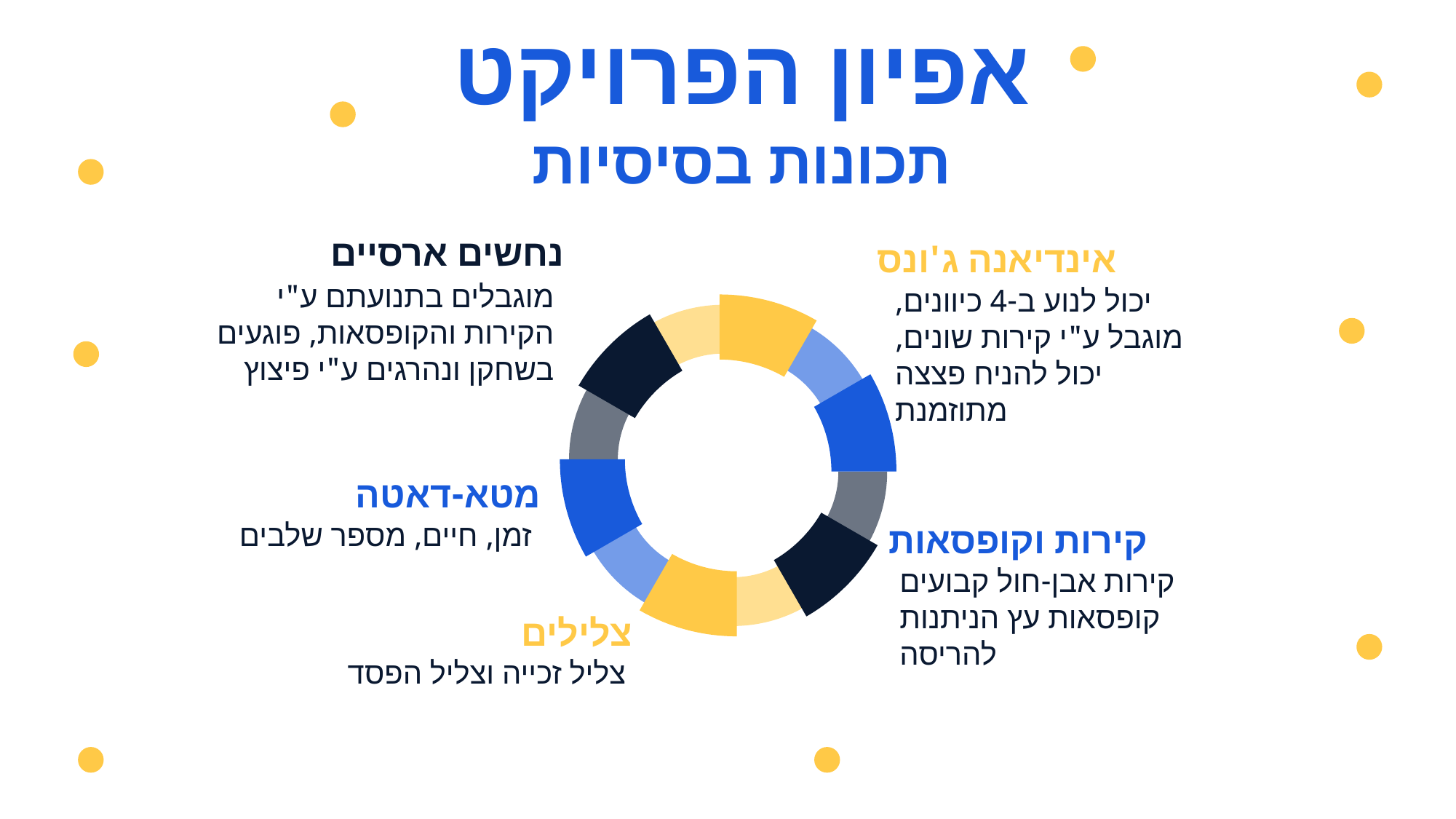

אפיון הפרויקט
תכונות בסיסיות

נחשים ארסיים
מוגבלים בתנועתם ע"י הקירות והקופסאות, פוגעים בשחקן ונהרגים ע"י פיצוץ
אינדיאנה ג'ונס
יכול לנוע ב-4 כיוונים, מוגבל ע"י קירות שונים, יכול להניח פצצה מתוזמנת

מטא-דאטה
זמן, חיים, מספר שלבים
קירות וקופסאות
קירות אבן-חול קבועים
קופסאות עץ הניתנות להריסה
צלילים
צליל זכייה וצליל הפסד